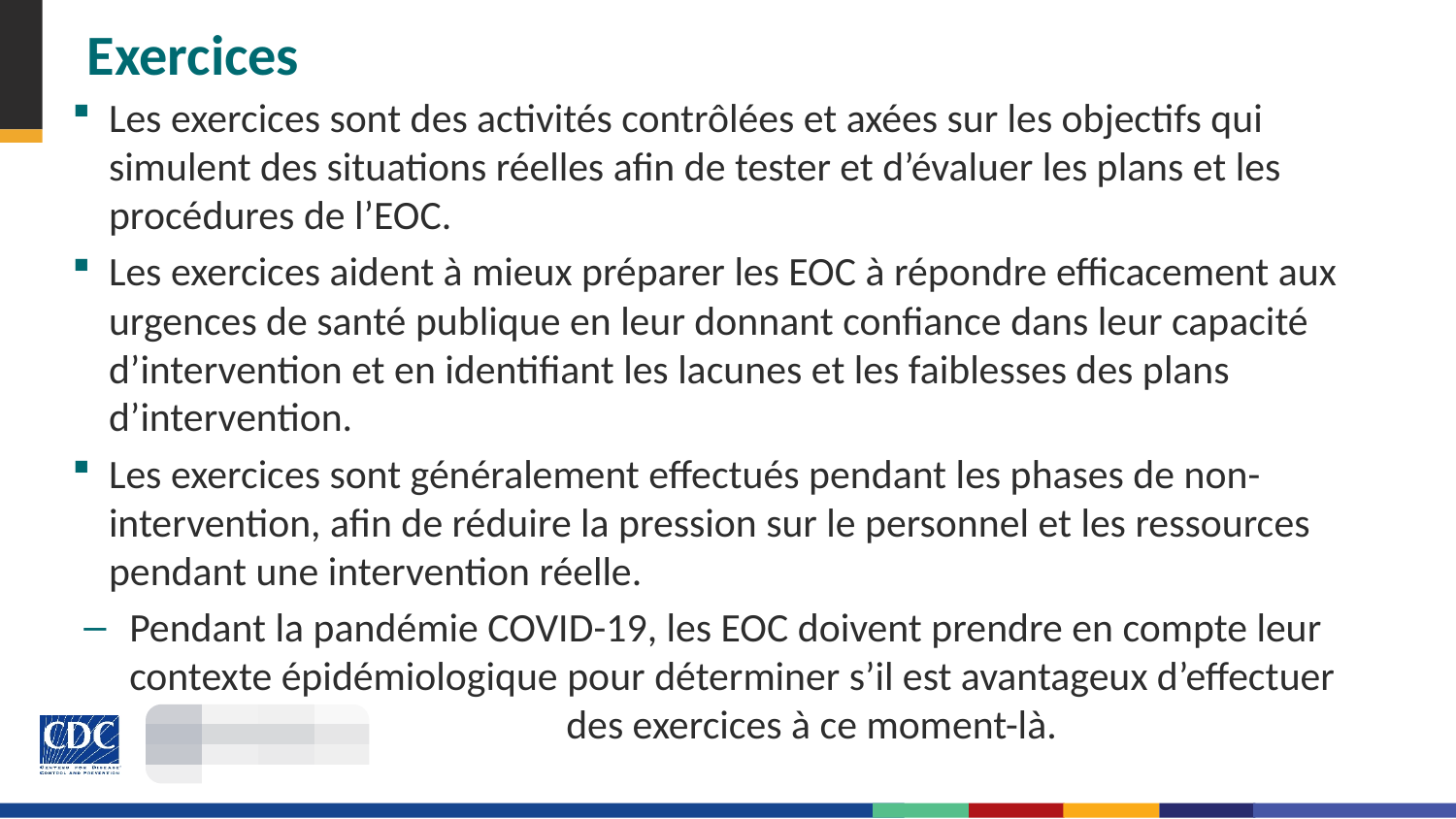

# Exercices
Les exercices sont des activités contrôlées et axées sur les objectifs qui simulent des situations réelles afin de tester et d’évaluer les plans et les procédures de l’EOC.
Les exercices aident à mieux préparer les EOC à répondre efficacement aux urgences de santé publique en leur donnant confiance dans leur capacité d’intervention et en identifiant les lacunes et les faiblesses des plans d’intervention.
Les exercices sont généralement effectués pendant les phases de non-intervention, afin de réduire la pression sur le personnel et les ressources pendant une intervention réelle.
Pendant la pandémie COVID-19, les EOC doivent prendre en compte leur contexte épidémiologique pour déterminer s’il est avantageux d’effectuer 			des exercices à ce moment-là.